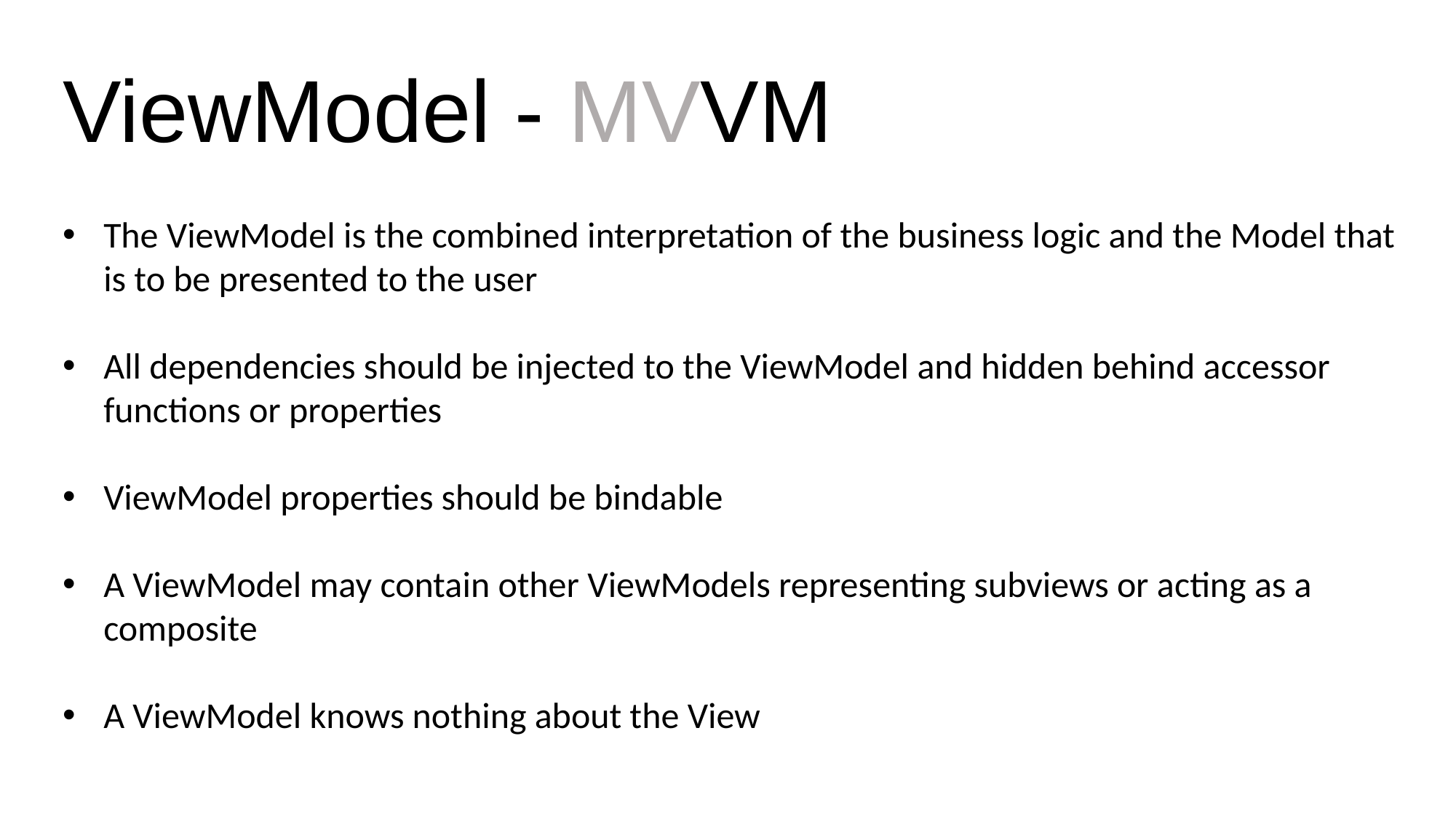

ViewModel - MVVM
The ViewModel is the combined interpretation of the business logic and the Model that is to be presented to the user

All dependencies should be injected to the ViewModel and hidden behind accessor functions or properties

ViewModel properties should be bindable

A ViewModel may contain other ViewModels representing subviews or acting as a composite

A ViewModel knows nothing about the View